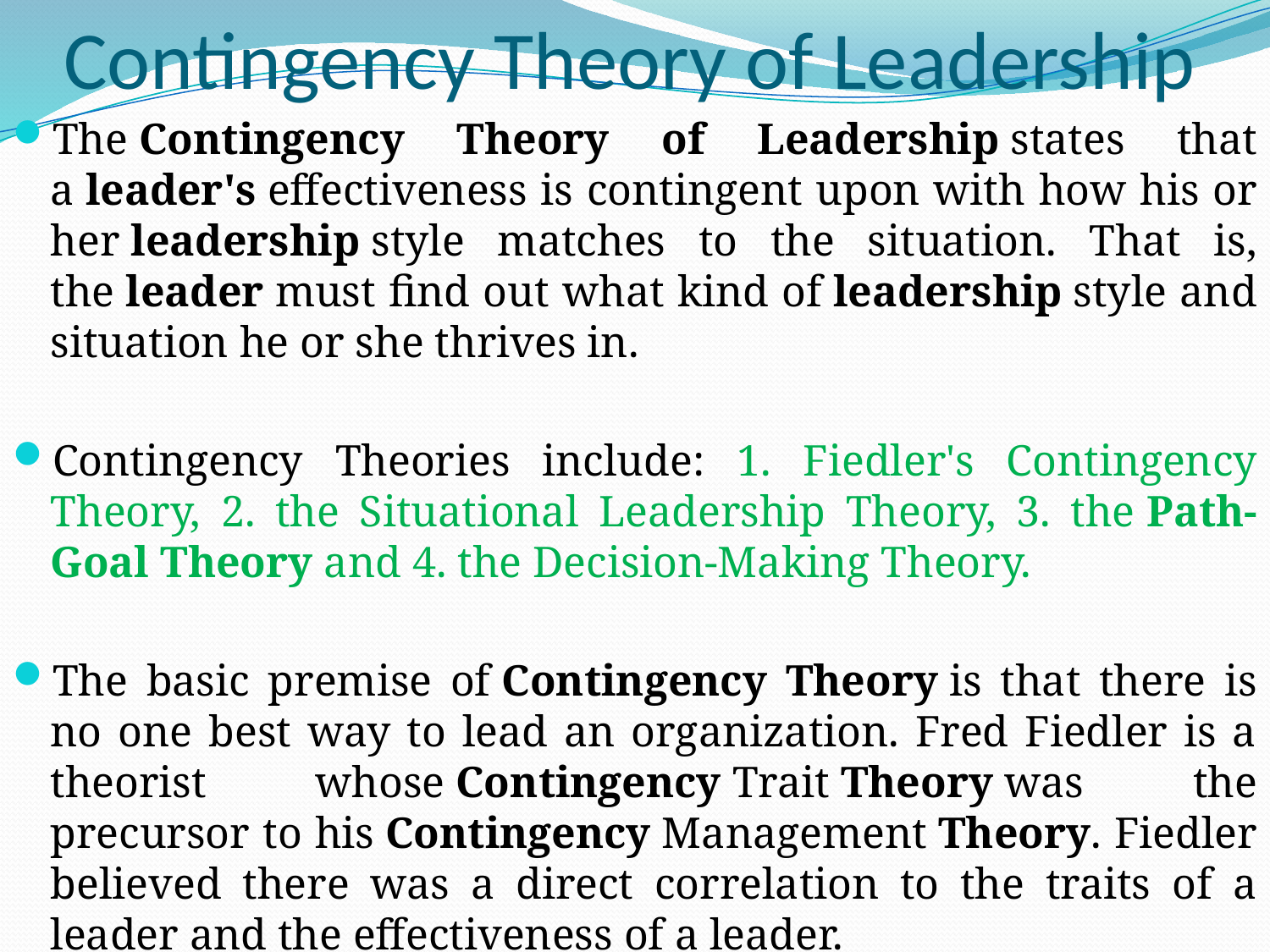

# Contingency Theory of Leadership
The Contingency Theory of Leadership states that a leader's effectiveness is contingent upon with how his or her leadership style matches to the situation. That is, the leader must find out what kind of leadership style and situation he or she thrives in.

Contingency Theories include: 1. Fiedler's Contingency Theory, 2. the Situational Leadership Theory, 3. the Path-Goal Theory and 4. the Decision-Making Theory.

The basic premise of Contingency Theory is that there is no one best way to lead an organization. Fred Fiedler is a theorist whose Contingency Trait Theory was the precursor to his Contingency Management Theory. Fiedler believed there was a direct correlation to the traits of a leader and the effectiveness of a leader.